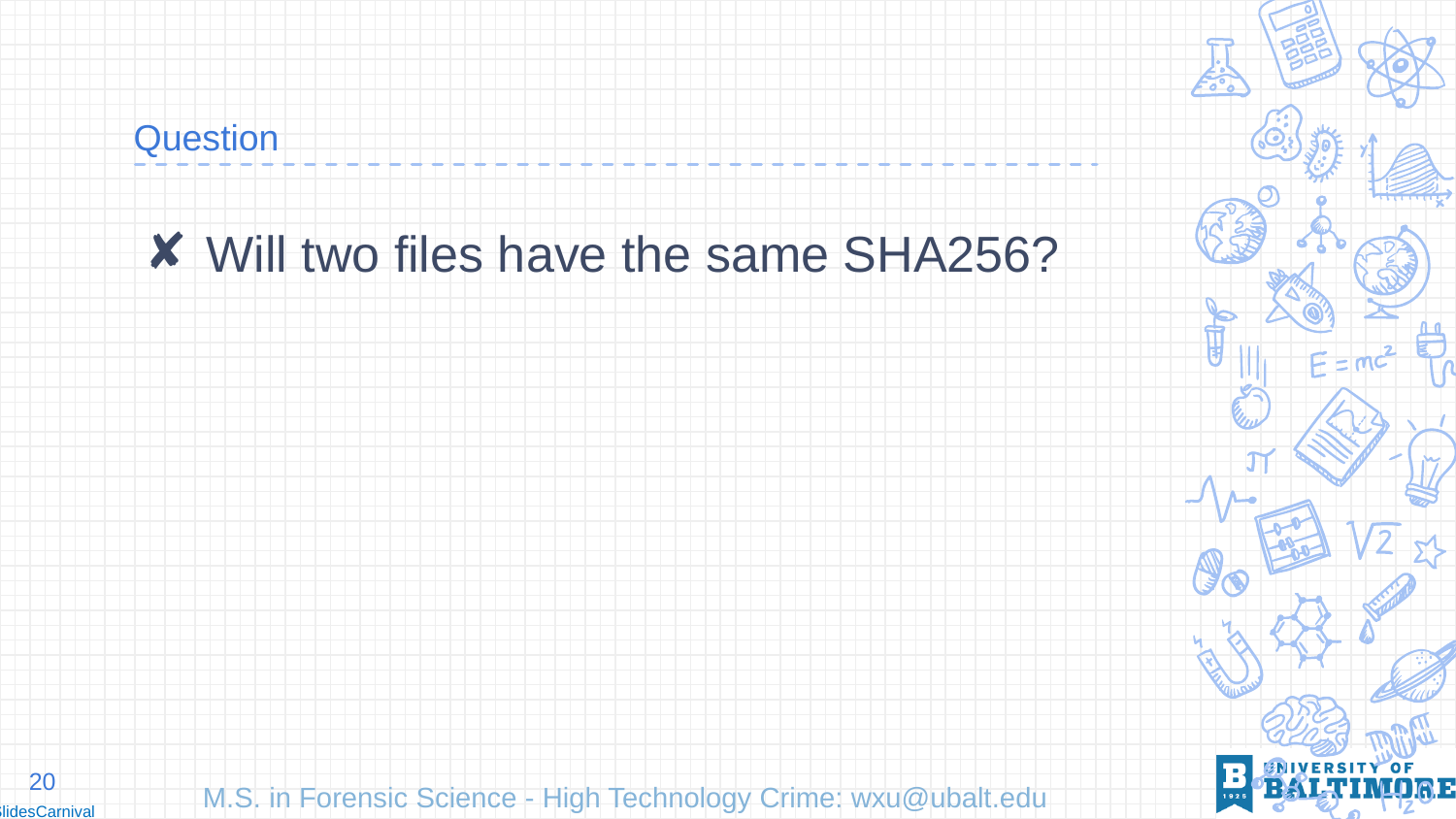

# Question
Will two files have the same SHA256?
20